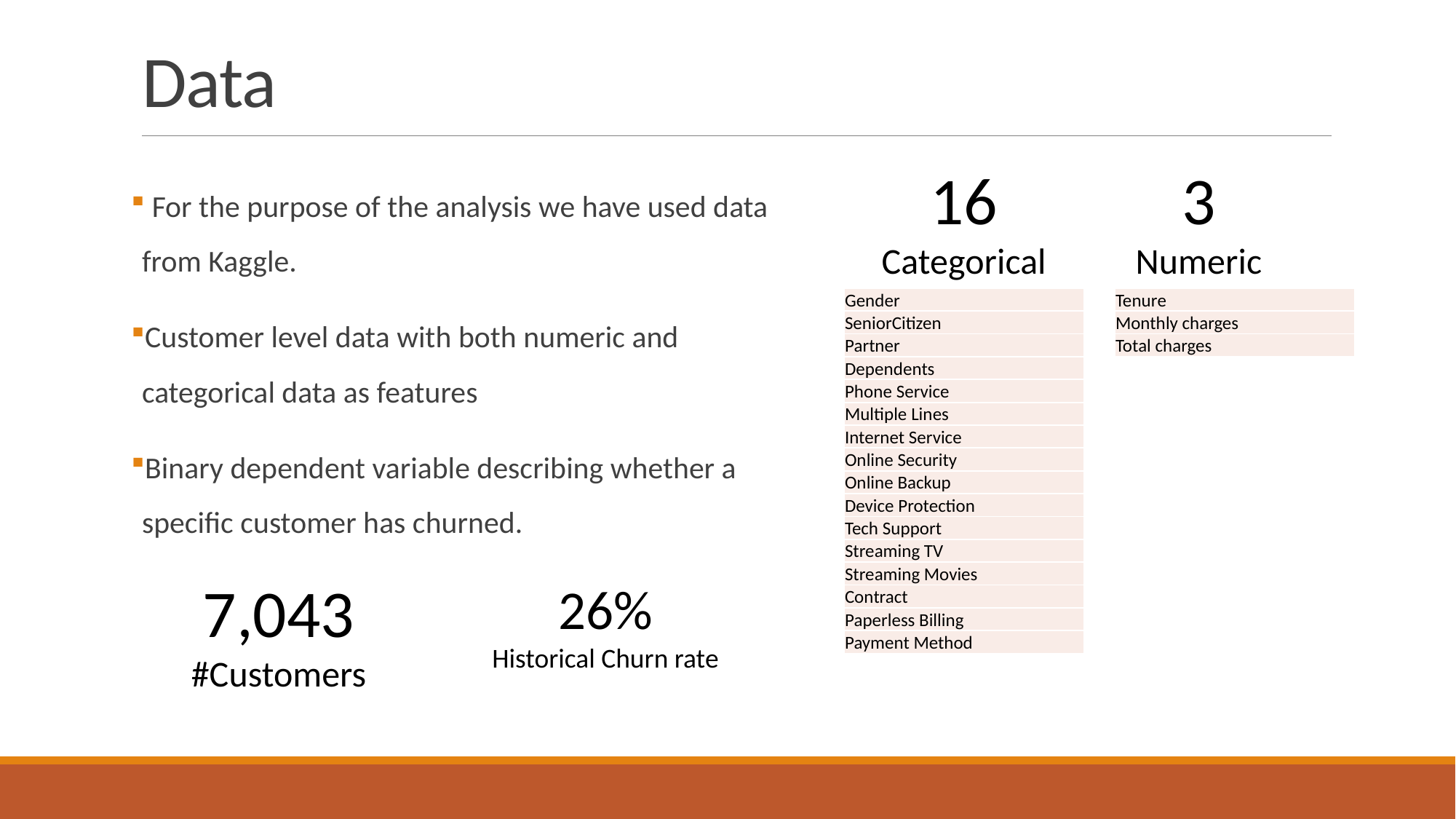

# Data
16
Categorical
3
Numeric
 For the purpose of the analysis we have used data from Kaggle.
Customer level data with both numeric and categorical data as features
Binary dependent variable describing whether a specific customer has churned.

| Gender |
| --- |
| SeniorCitizen |
| Partner |
| Dependents |
| Phone Service |
| Multiple Lines |
| Internet Service |
| Online Security |
| Online Backup |
| Device Protection |
| Tech Support |
| Streaming TV |
| Streaming Movies |
| Contract |
| Paperless Billing |
| Payment Method |
| Tenure |
| --- |
| Monthly charges |
| Total charges |
7,043
#Customers
26%
Historical Churn rate